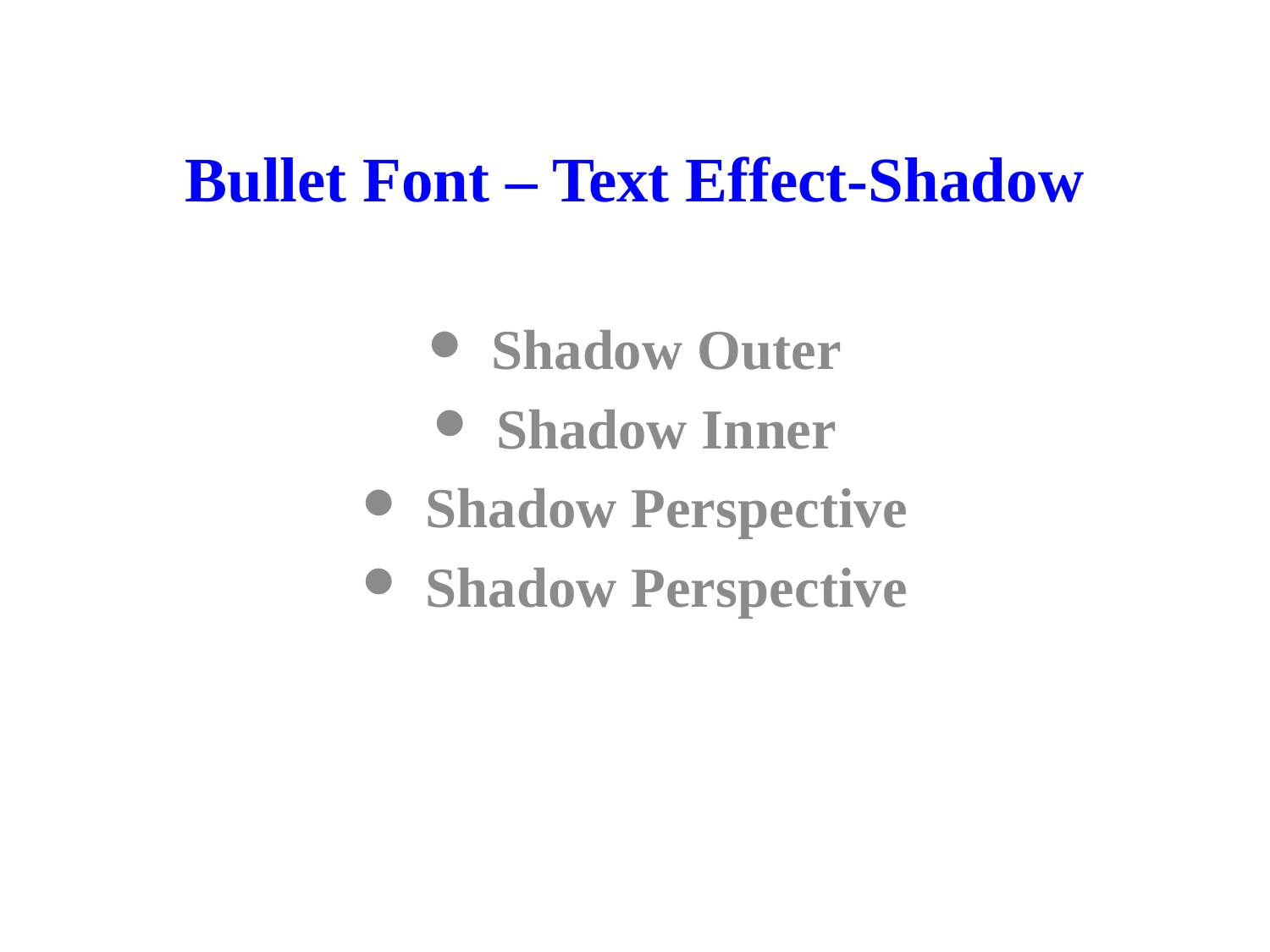

# Bullet Font – Text Effect-Shadow
Shadow Outer
Shadow Inner
Shadow Perspective
Shadow Perspective